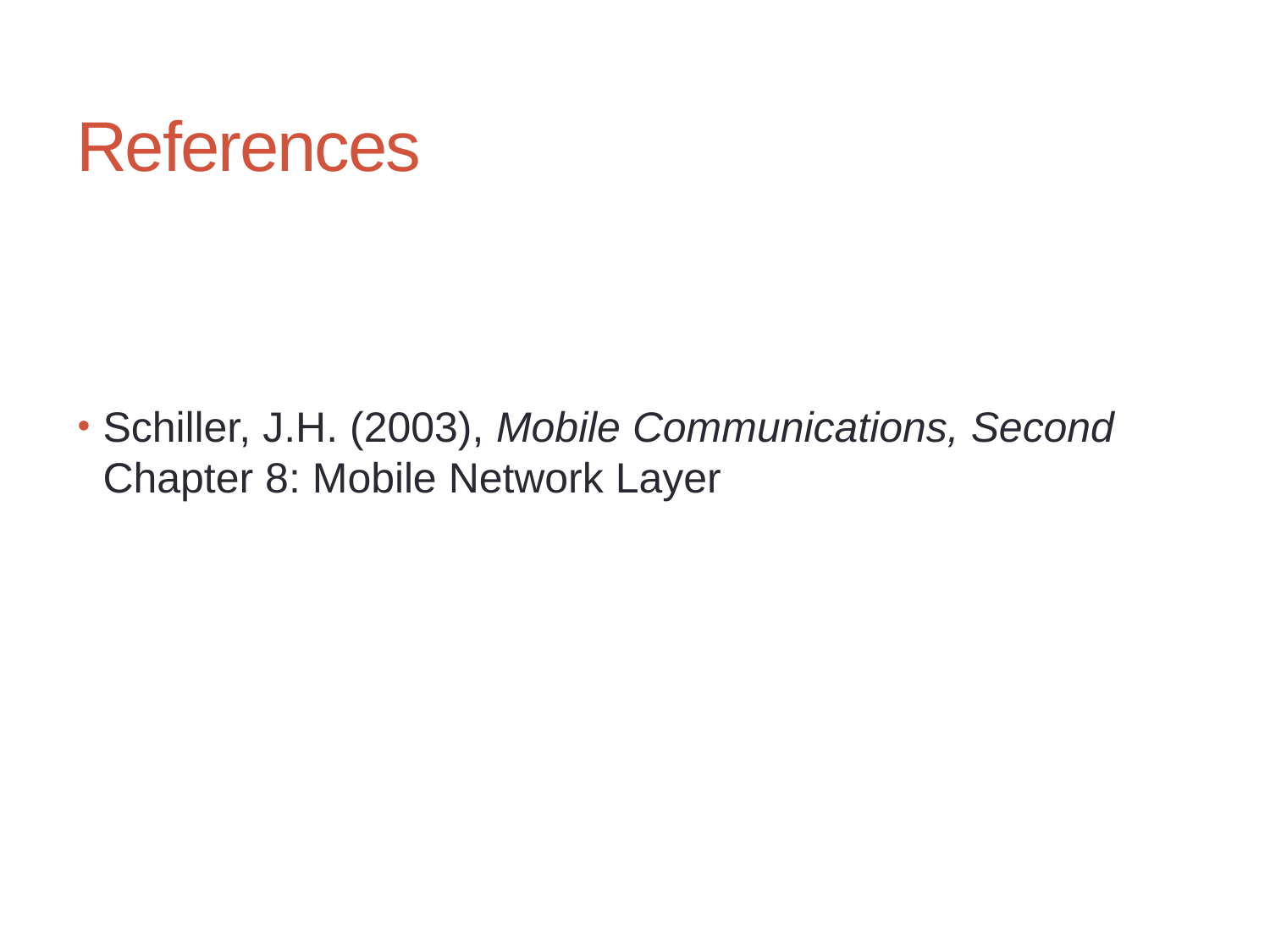

# References

Schiller, J.H. (2003), Mobile Communications, Second Chapter 8: Mobile Network Layer